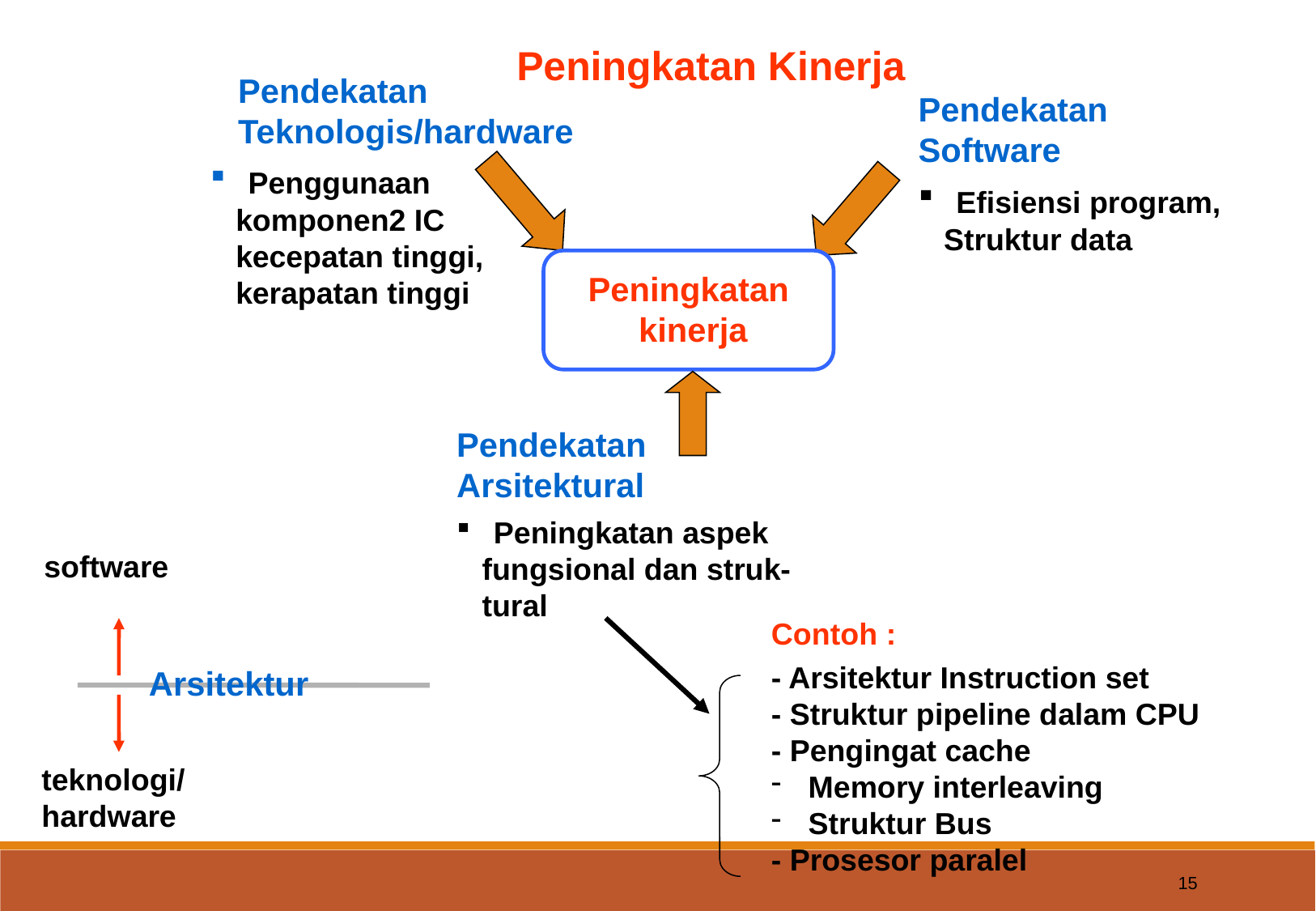

Peningkatan Kinerja
   Pendekatan
   Teknologis/hardware
 Penggunaan
   komponen2 IC
   kecepatan tinggi,
   kerapatan tinggi
Pendekatan
Software
 Efisiensi program,
   Struktur data

Peningkatan
 kinerja

Pendekatan
Arsitektural
 Peningkatan aspek
   fungsional dan struk-
   tural
software
Contoh :
- Arsitektur Instruction set
- Struktur pipeline dalam CPU
- Pengingat cache
 Memory interleaving
 Struktur Bus
- Prosesor paralel

Arsitektur

teknologi/
hardware
15